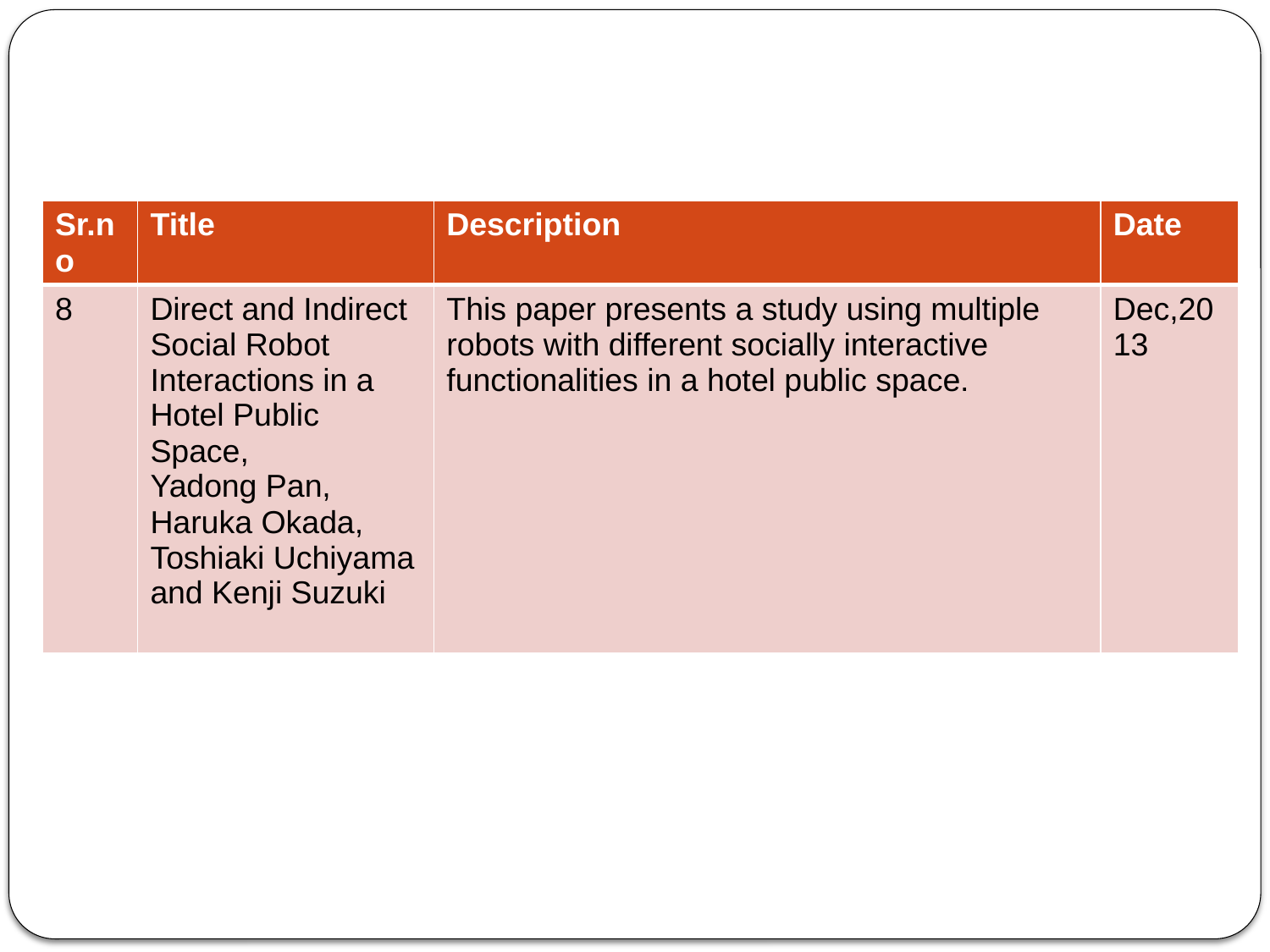

#
| Sr.no | Title | Description | Date |
| --- | --- | --- | --- |
| 8 | Direct and Indirect Social Robot Interactions in a Hotel Public Space, Yadong Pan, Haruka Okada, Toshiaki Uchiyama and Kenji Suzuki | This paper presents a study using multiple robots with different socially interactive functionalities in a hotel public space. | Dec,2013 |